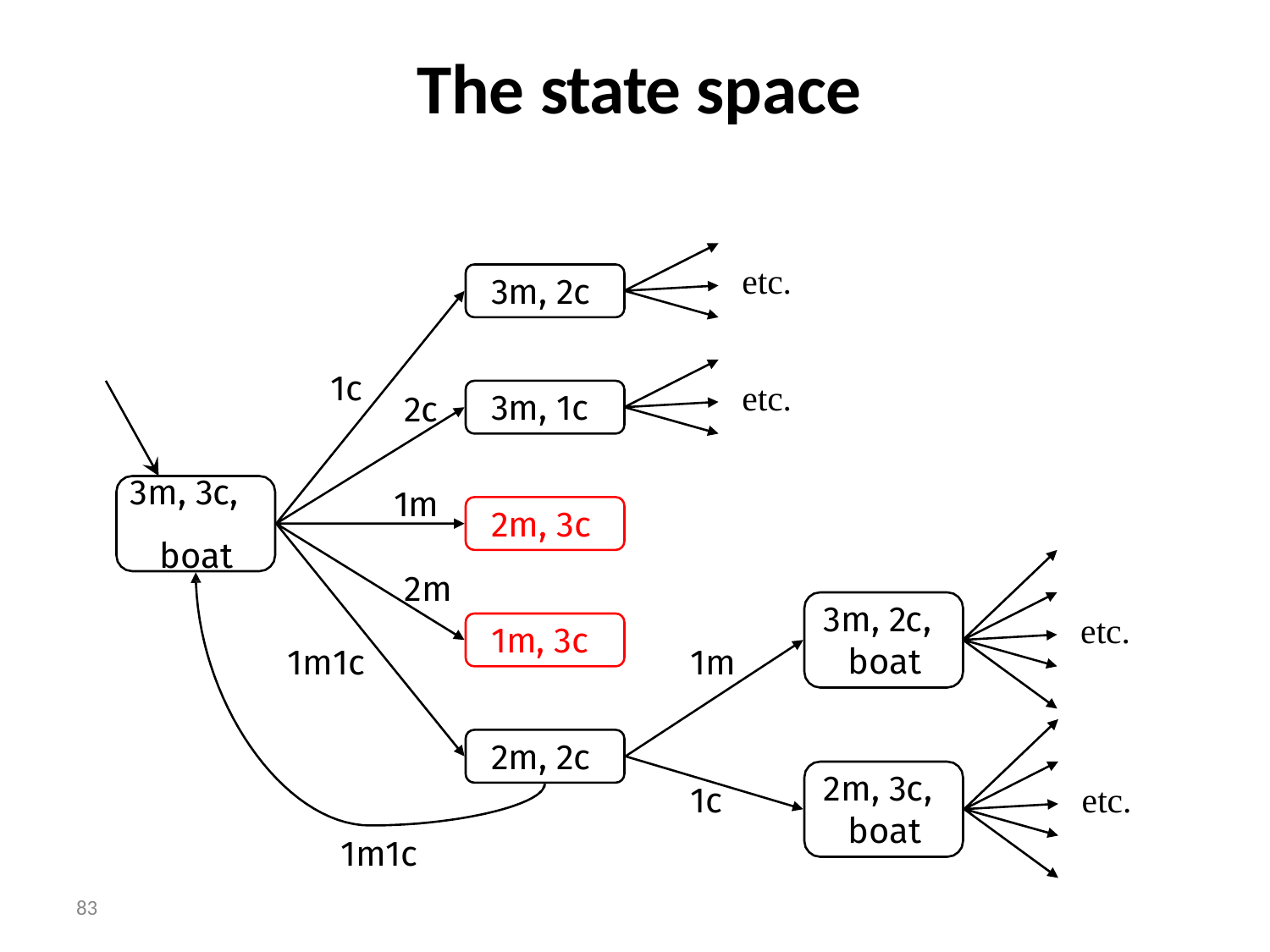

# The state space

etc.

3m, 2c

1c
etc.

3m, 1c
2c
3m, 3c,  boat

1m

2m, 3c
2m

3m, 2c,  boat
etc.

1m, 3c
1m1c
1m

2m, 2c

2m, 3c,  boat
etc.
1c
1m1c
83